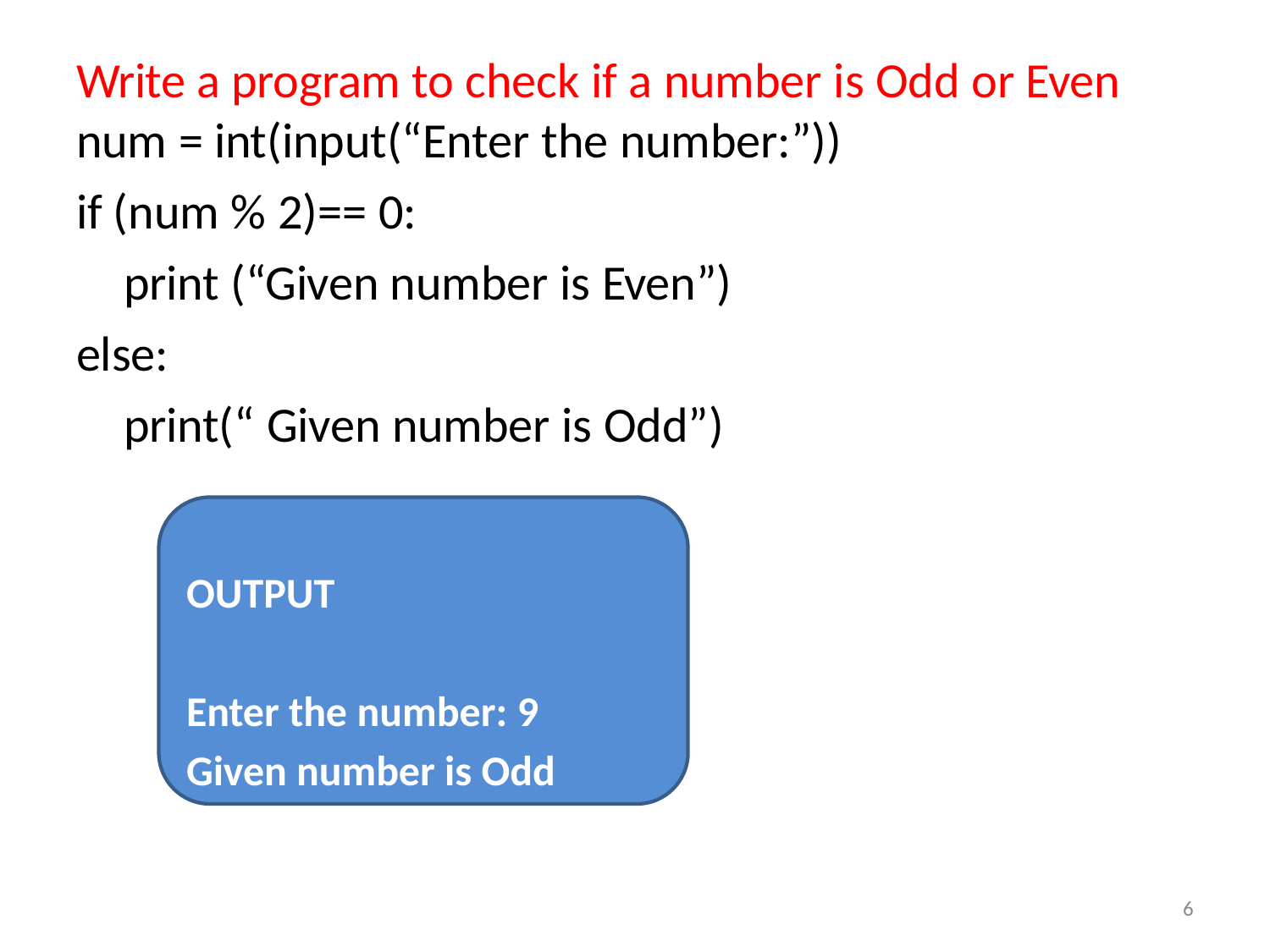

Write a program to check if a number is Odd or Even num = int(input(“Enter the number:”))
if (num % 2)== 0:
print (“Given number is Even”)
else:
print(“ Given number is Odd”)

OUTPUT

Enter the number: 9
Given number is Odd
6